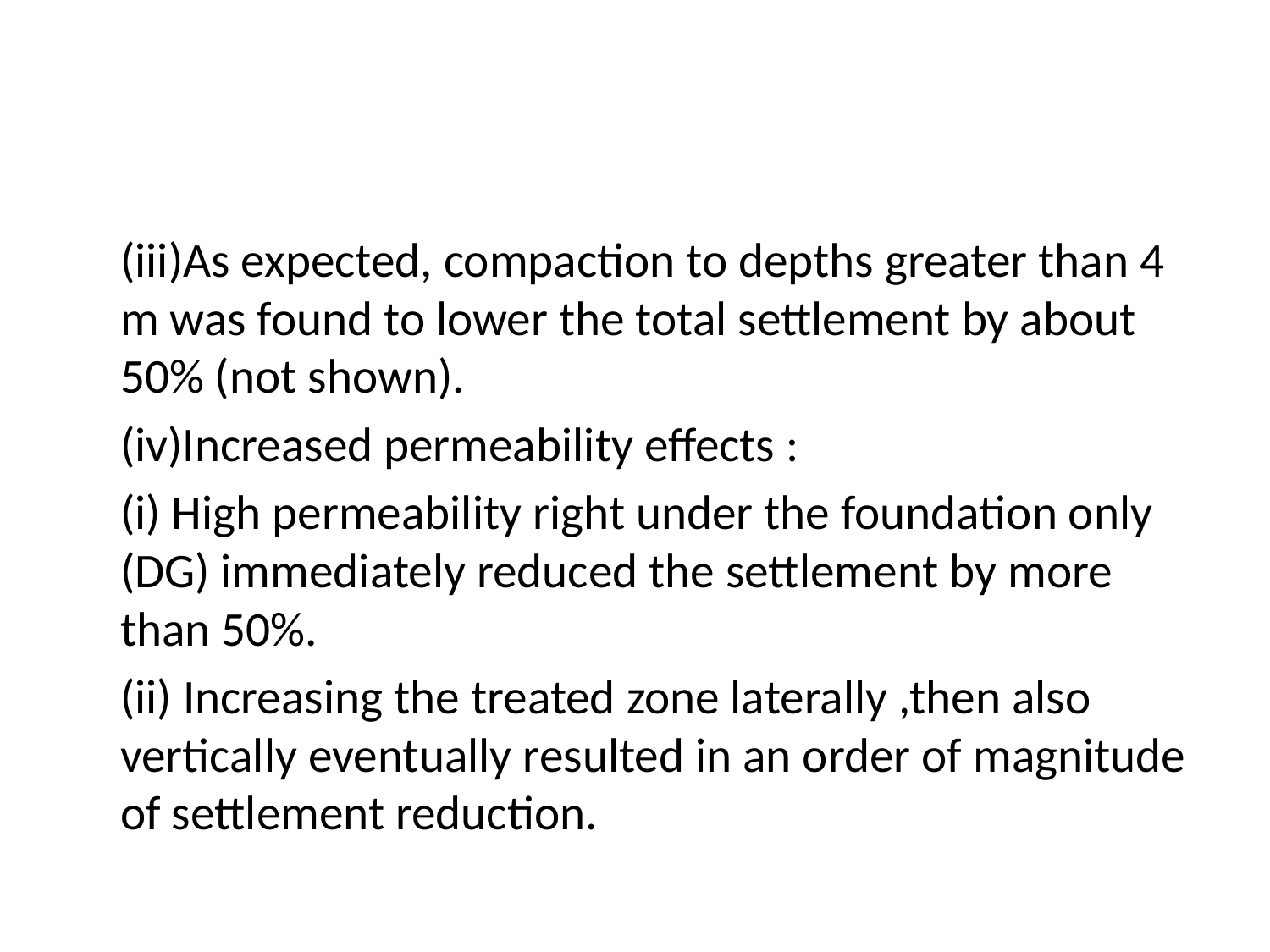

#
	(iii)As expected, compaction to depths greater than 4 m was found to lower the total settlement by about 50% (not shown).
	(iv)Increased permeability effects :
	(i) High permeability right under the foundation only (DG) immediately reduced the settlement by more than 50%.
	(ii) Increasing the treated zone laterally ,then also vertically eventually resulted in an order of magnitude of settlement reduction.